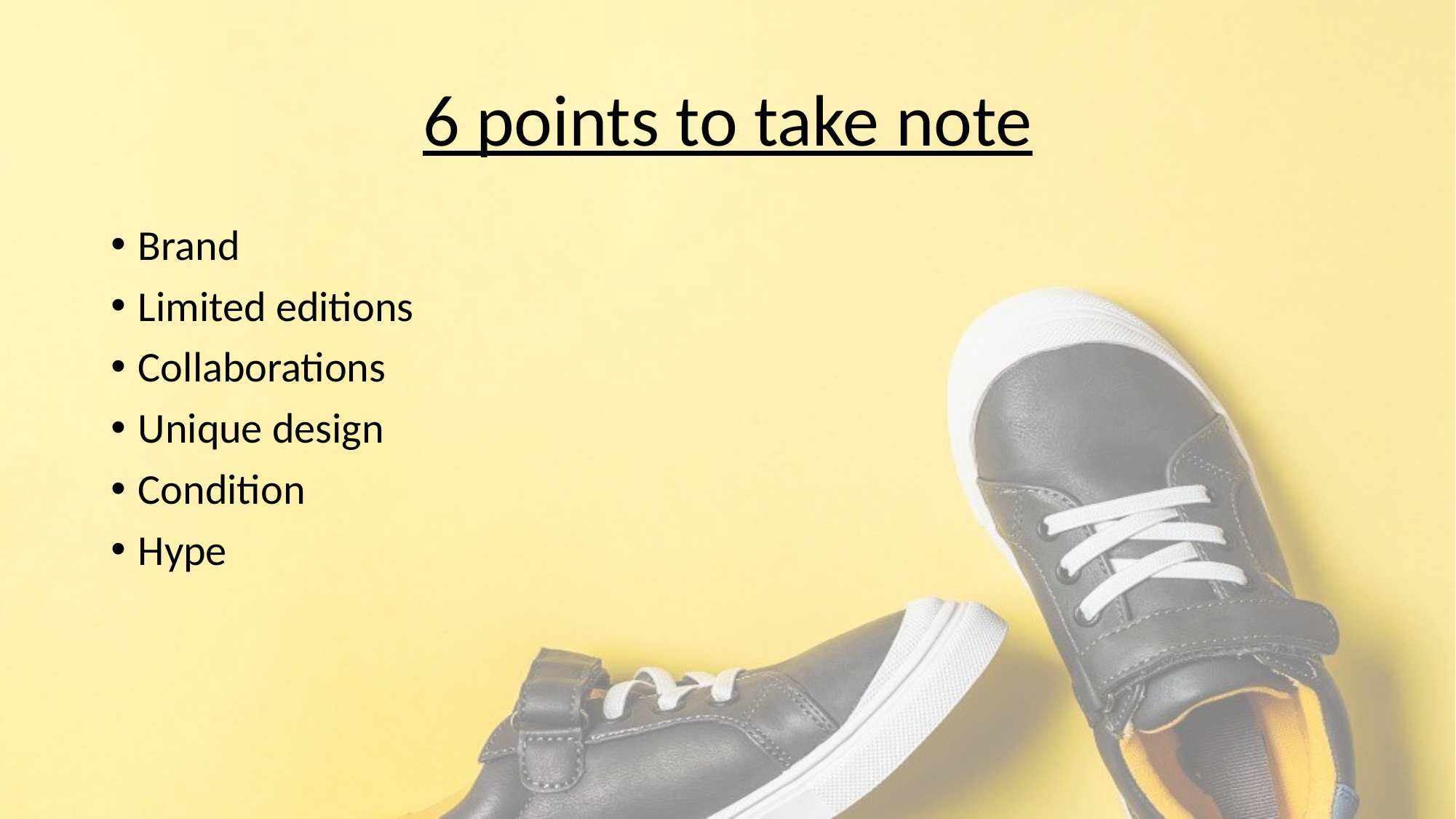

# 6 points to take note
Brand
Limited editions
Collaborations
Unique design
Condition
Hype